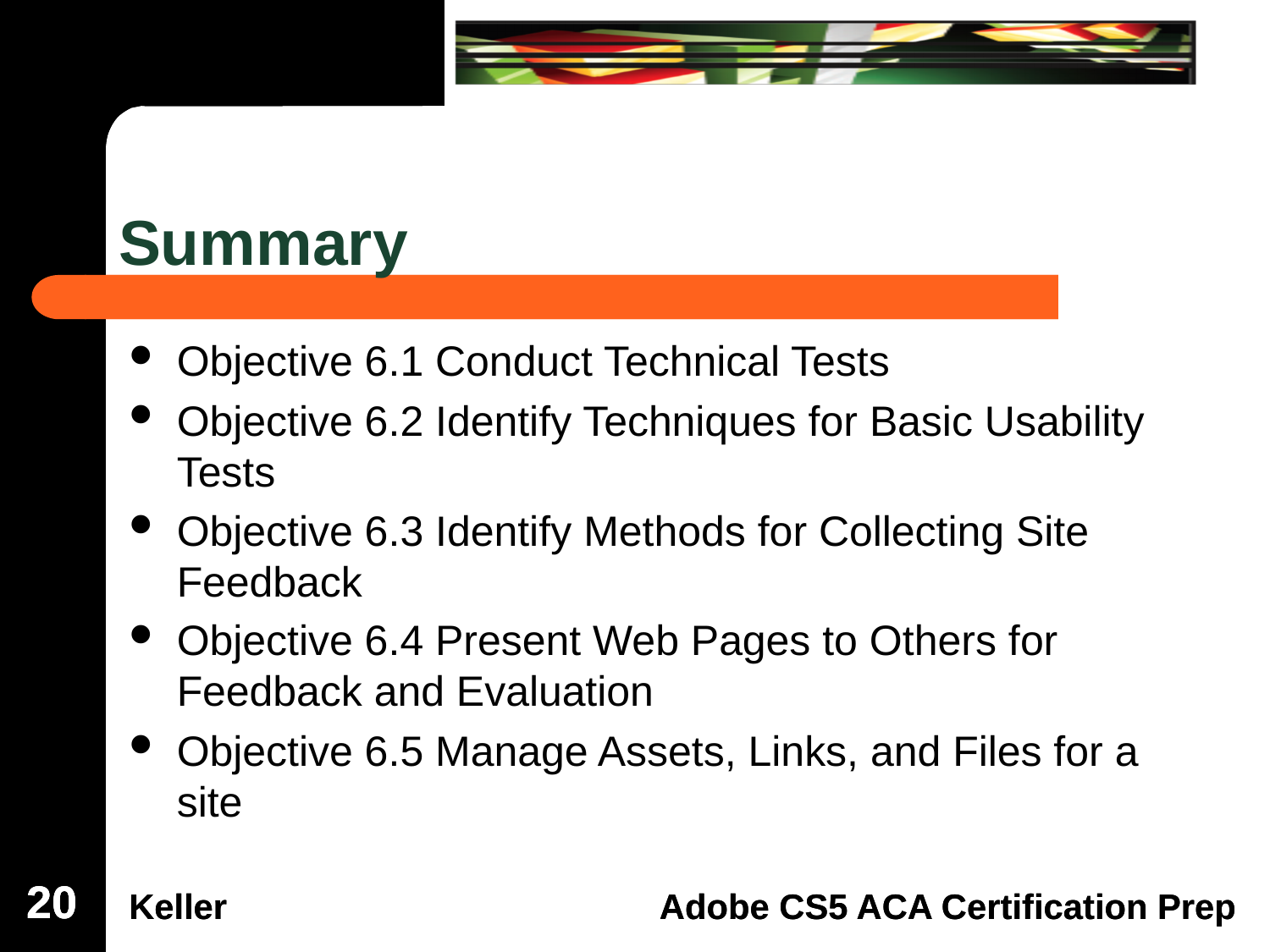

# Summary
Objective 6.1 Conduct Technical Tests
Objective 6.2 Identify Techniques for Basic Usability Tests
Objective 6.3 Identify Methods for Collecting Site Feedback
Objective 6.4 Present Web Pages to Others for Feedback and Evaluation
Objective 6.5 Manage Assets, Links, and Files for a site

20
20
20